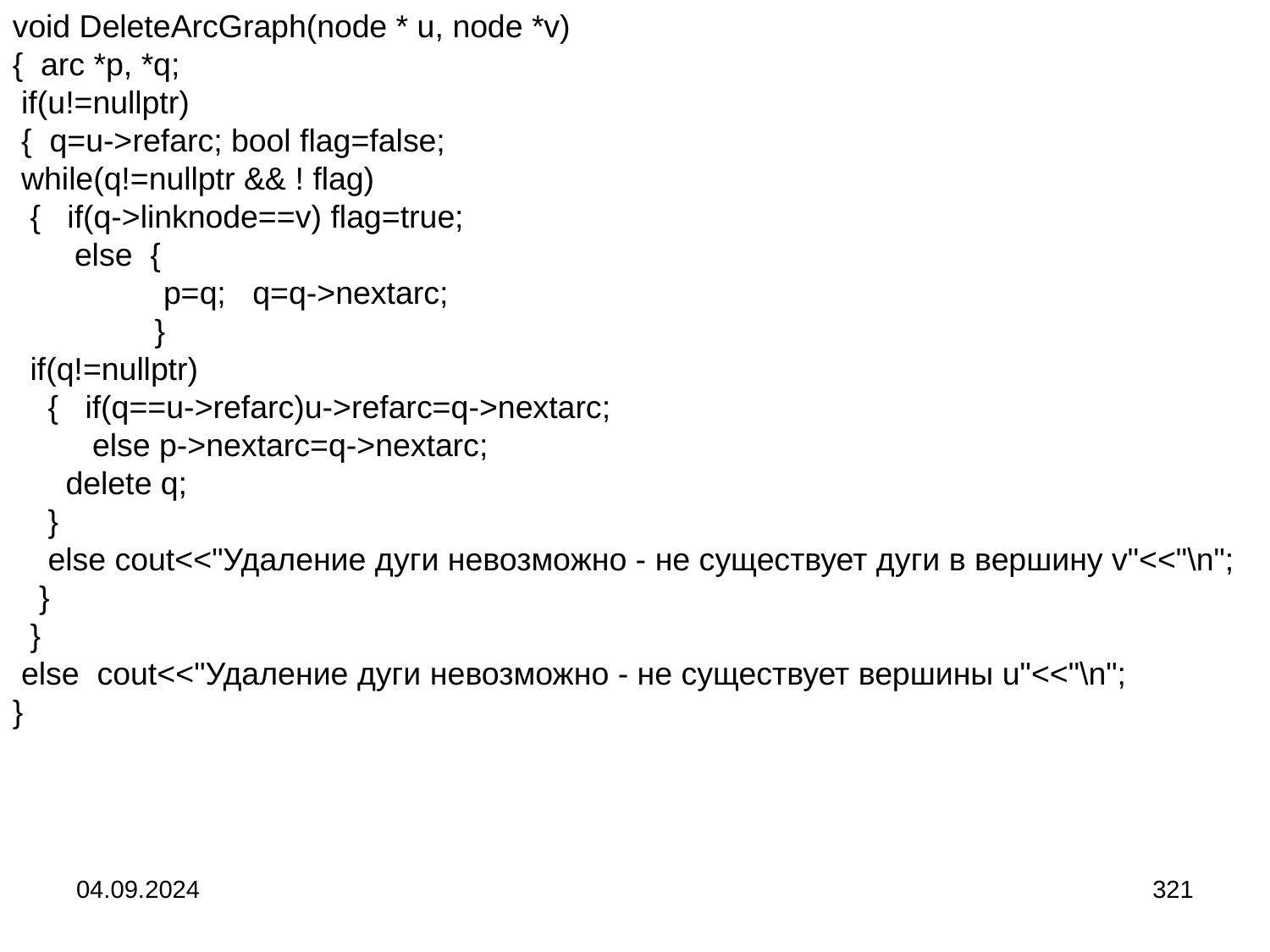

void DeleteArcGraph(node * u, node *v)
{  arc *p, *q;
 if(u!=nullptr)
 {  q=u->refarc; bool flag=false;
 while(q!=nullptr && ! flag)
  {   if(q->linknode==v) flag=true;
       else  {
                 p=q;   q=q->nextarc;
                }
  if(q!=nullptr)
    {   if(q==u->refarc)u->refarc=q->nextarc;
         else p->nextarc=q->nextarc;
      delete q;
    }
    else cout<<"Удаление дуги невозможно - не существует дуги в вершину v"<<"\n";
   }
  }
 else  cout<<"Удаление дуги невозможно - не существует вершины u"<<"\n";
}
04.09.2024
321